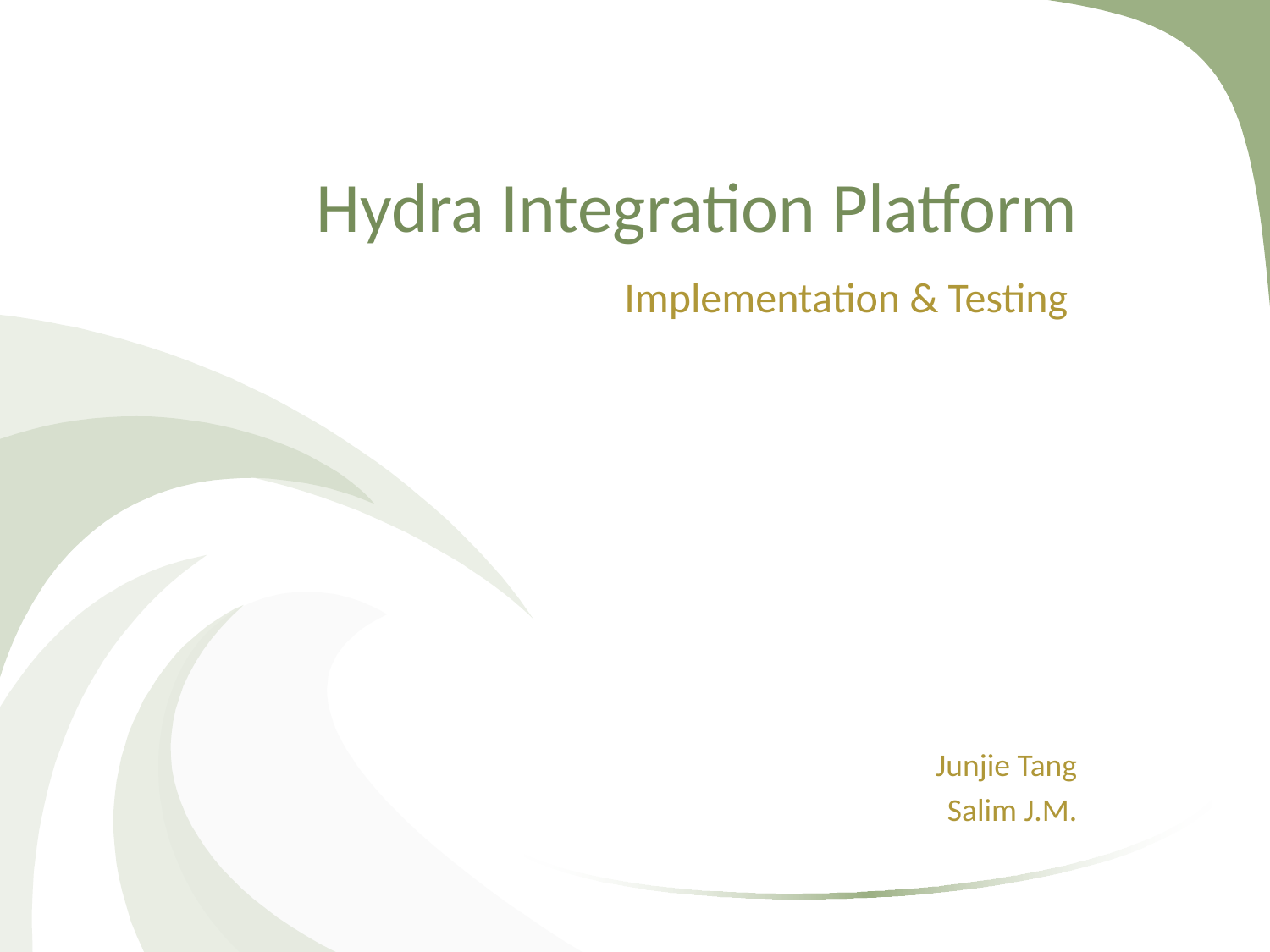

# Hydra Integration Platform
Implementation & Testing
Junjie Tang
Salim J.M.